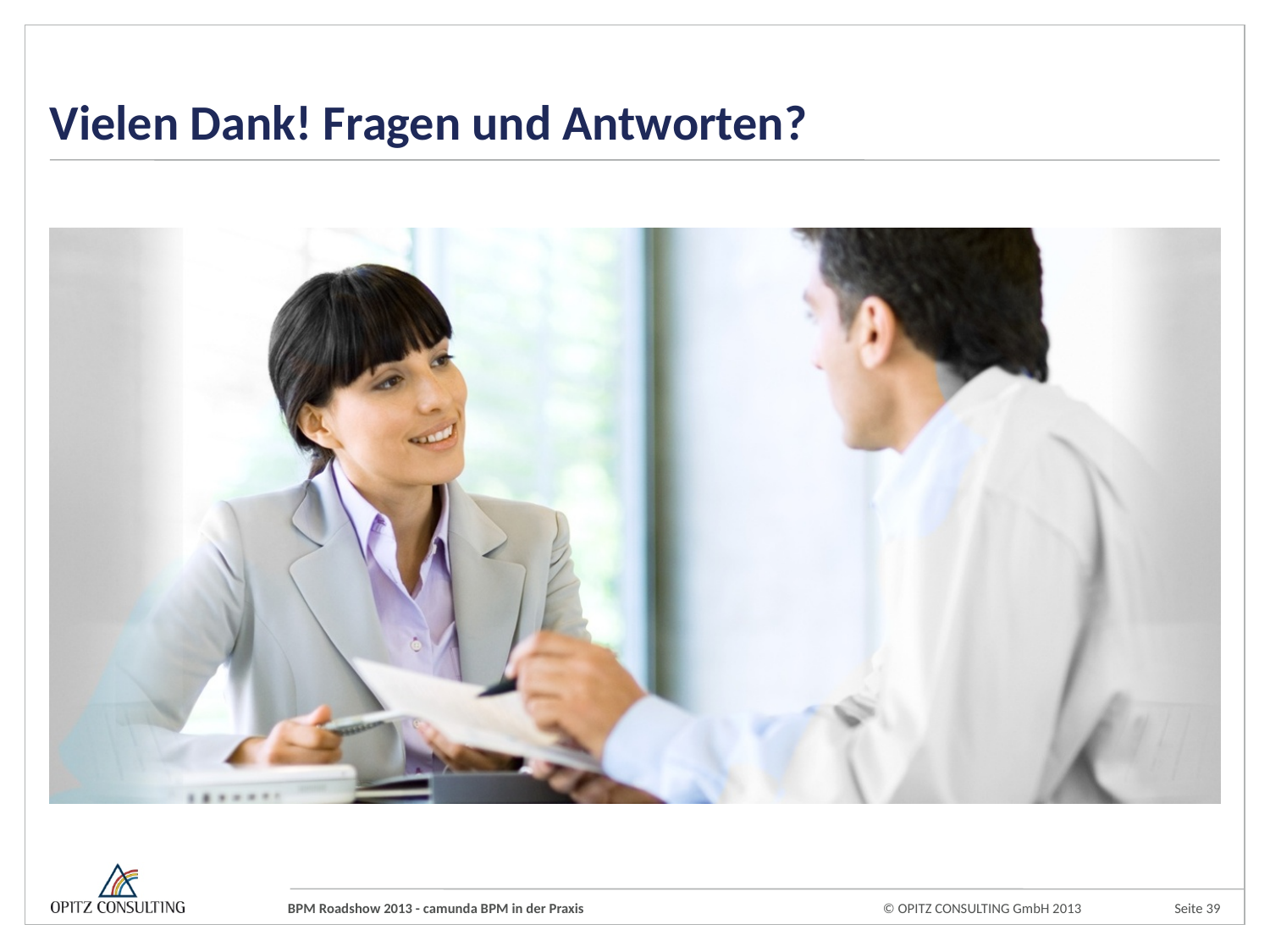

# Vielen Dank! Fragen und Antworten?
Design:
Das Farbschema ist im Design als „OC 2009“ hinterlegt.
Ebenso sind die Schriftarten als „OC 2009“ hinterlegt.
Die  Standardfarben sind: